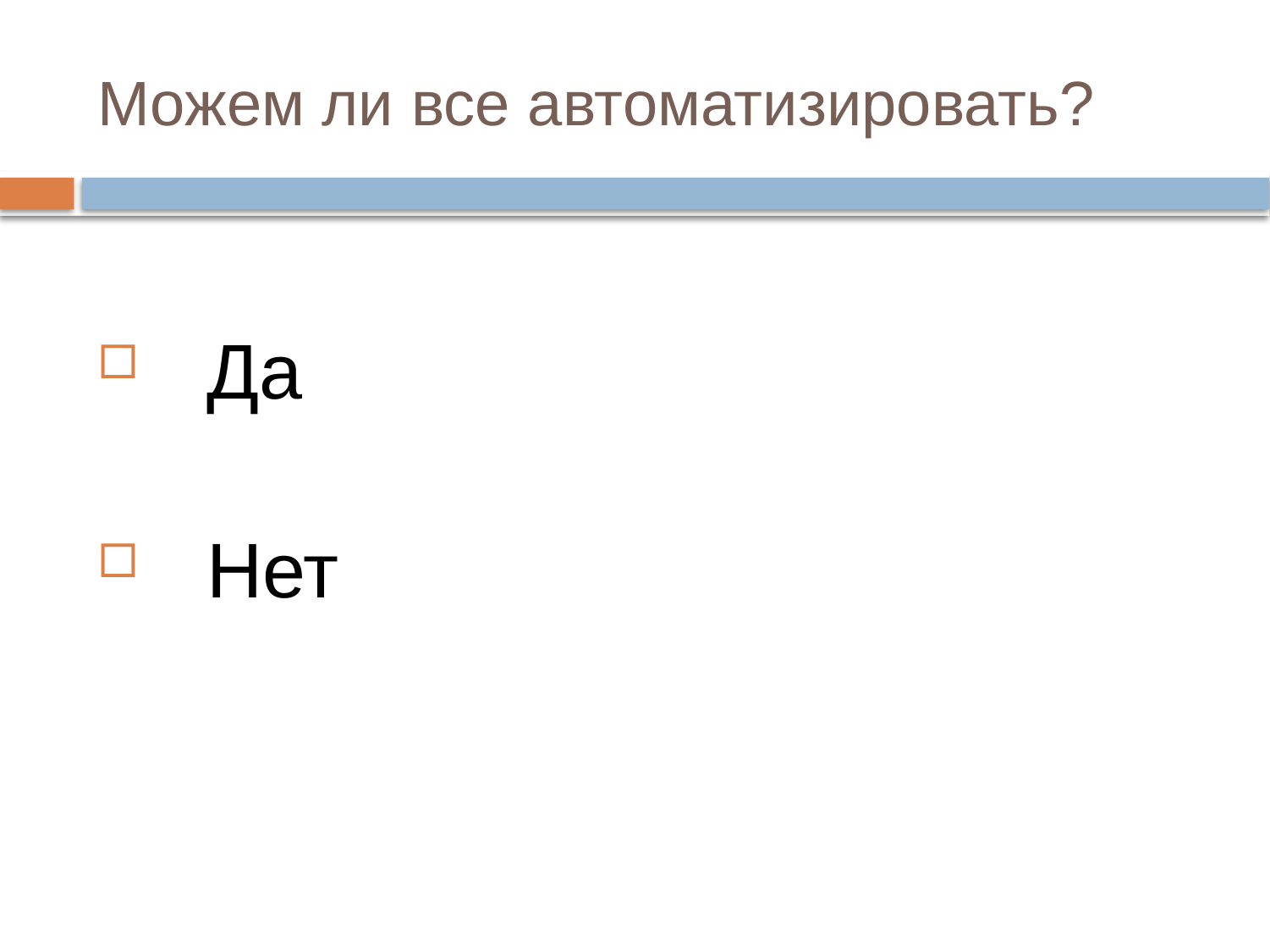

# Можем ли все автоматизировать?
   Да
   Нет